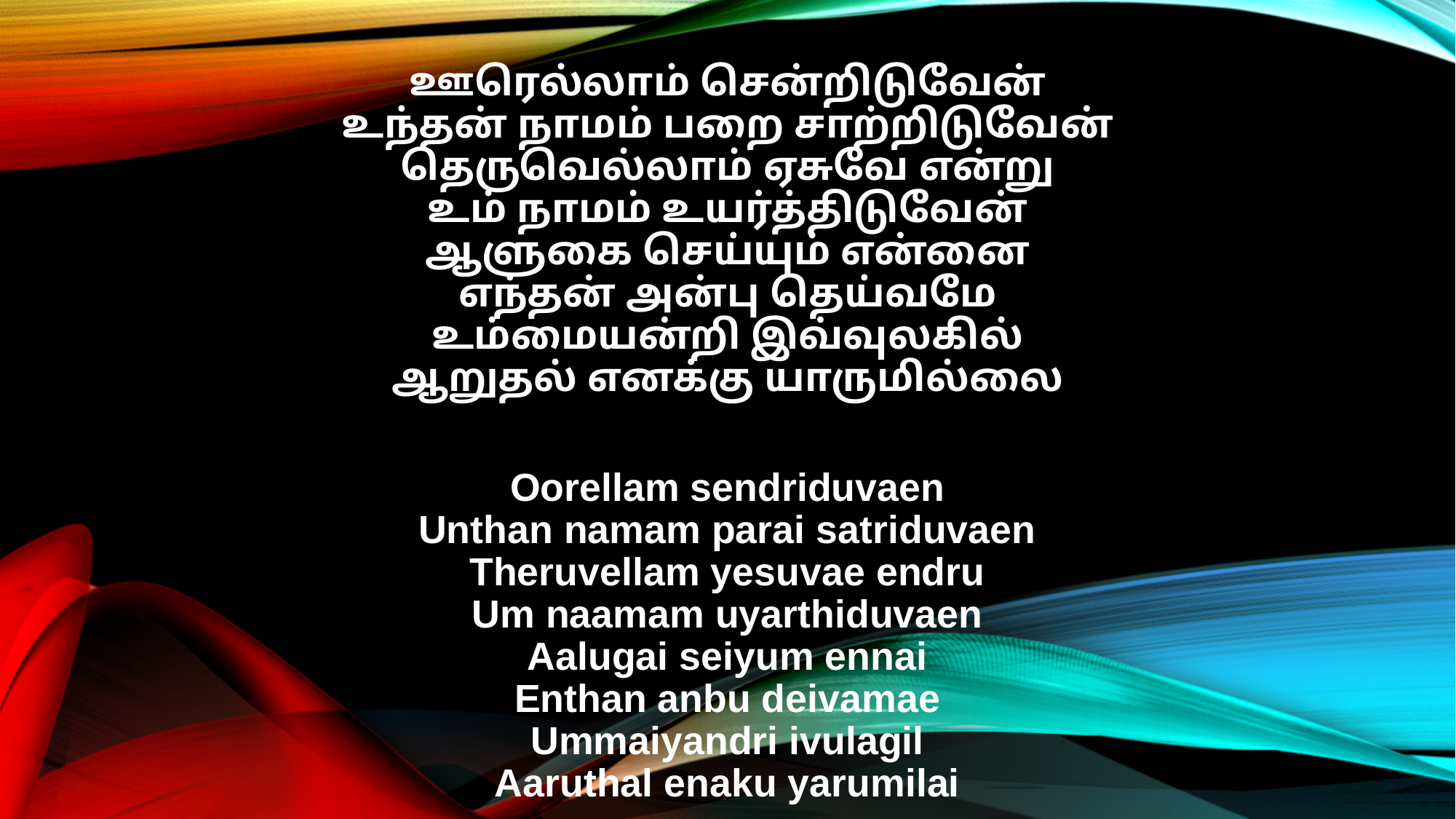

ஊரெல்லாம் சென்றிடுவேன்
உந்தன் நாமம் பறை சாற்றிடுவேன்
தெருவெல்லாம் ஏசுவே என்று
உம் நாமம் உயர்த்திடுவேன்
ஆளுகை செய்யும் என்னை
எந்தன் அன்பு தெய்வமே
உம்மையன்றி இவ்வுலகில்
ஆறுதல் எனக்கு யாருமில்லை

Oorellam sendriduvaen
Unthan namam parai satriduvaen
Theruvellam yesuvae endru
Um naamam uyarthiduvaen
Aalugai seiyum ennai
Enthan anbu deivamae
Ummaiyandri ivulagil
Aaruthal enaku yarumilai